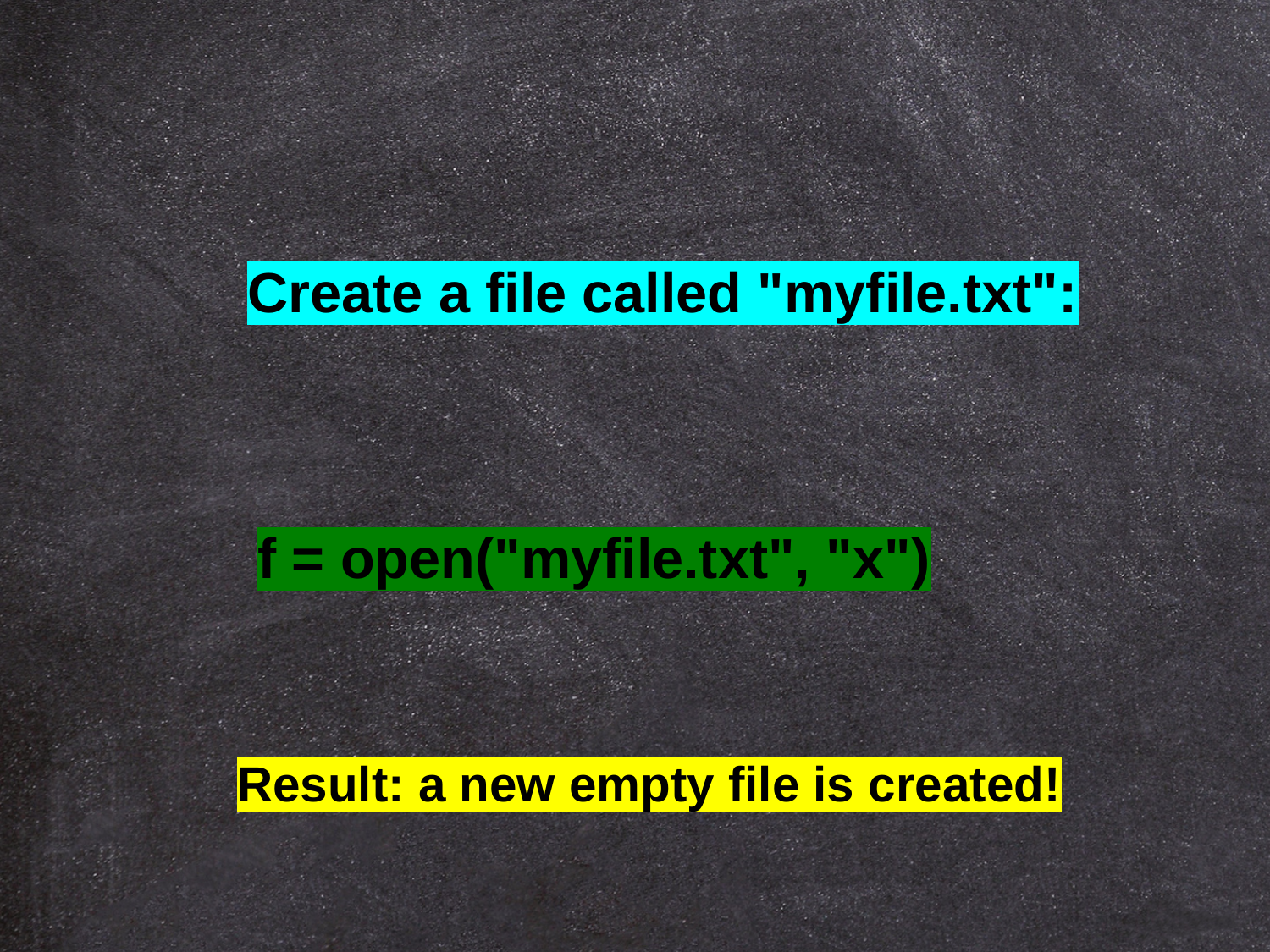

Create a file called "myfile.txt":

f = open("myfile.txt", "x")
Result: a new empty file is created!